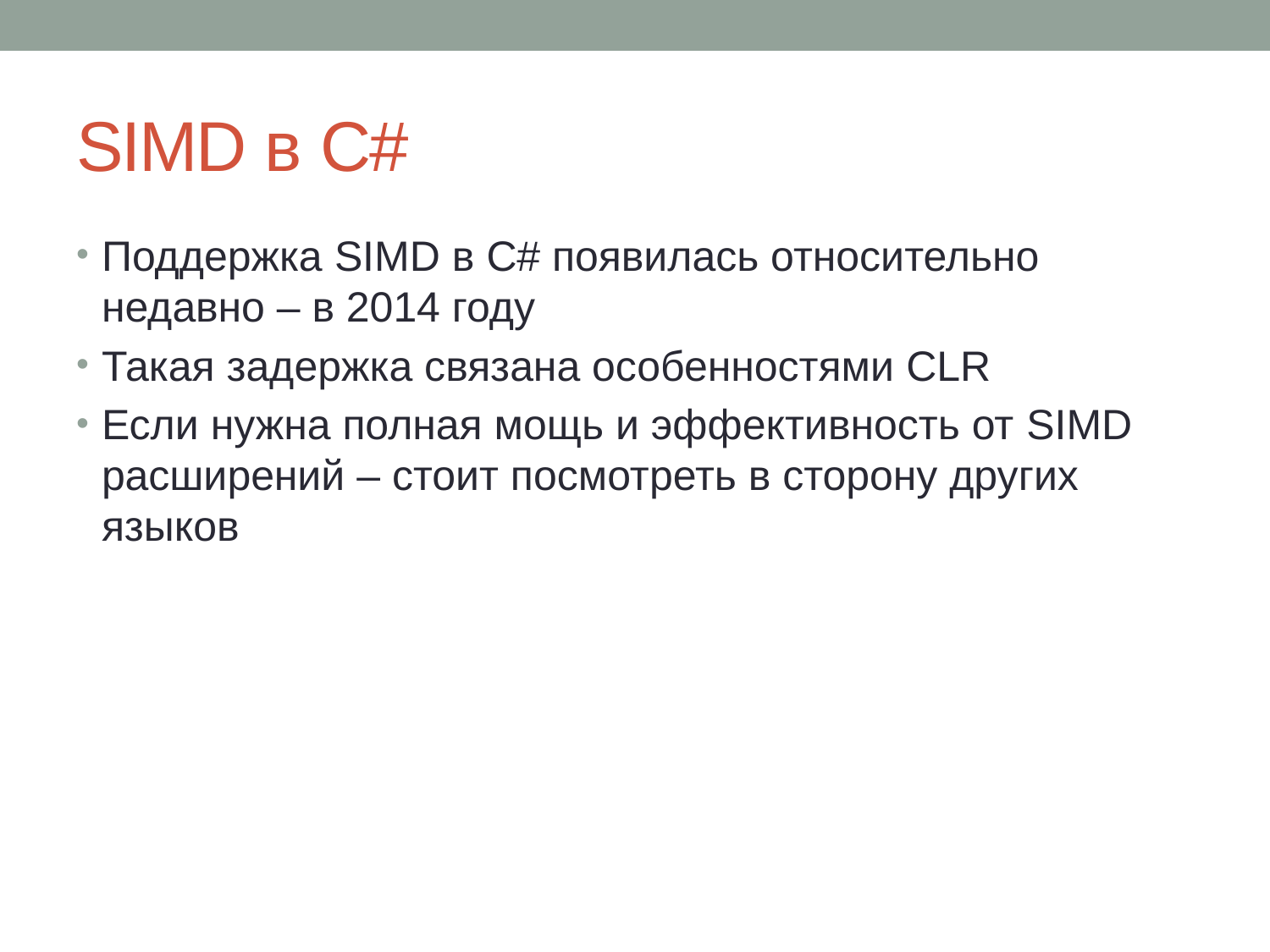

# SIMD в C#
Поддержка SIMD в C# появилась относительно недавно – в 2014 году
Такая задержка связана особенностями CLR
Если нужна полная мощь и эффективность от SIMD расширений – стоит посмотреть в сторону других языков